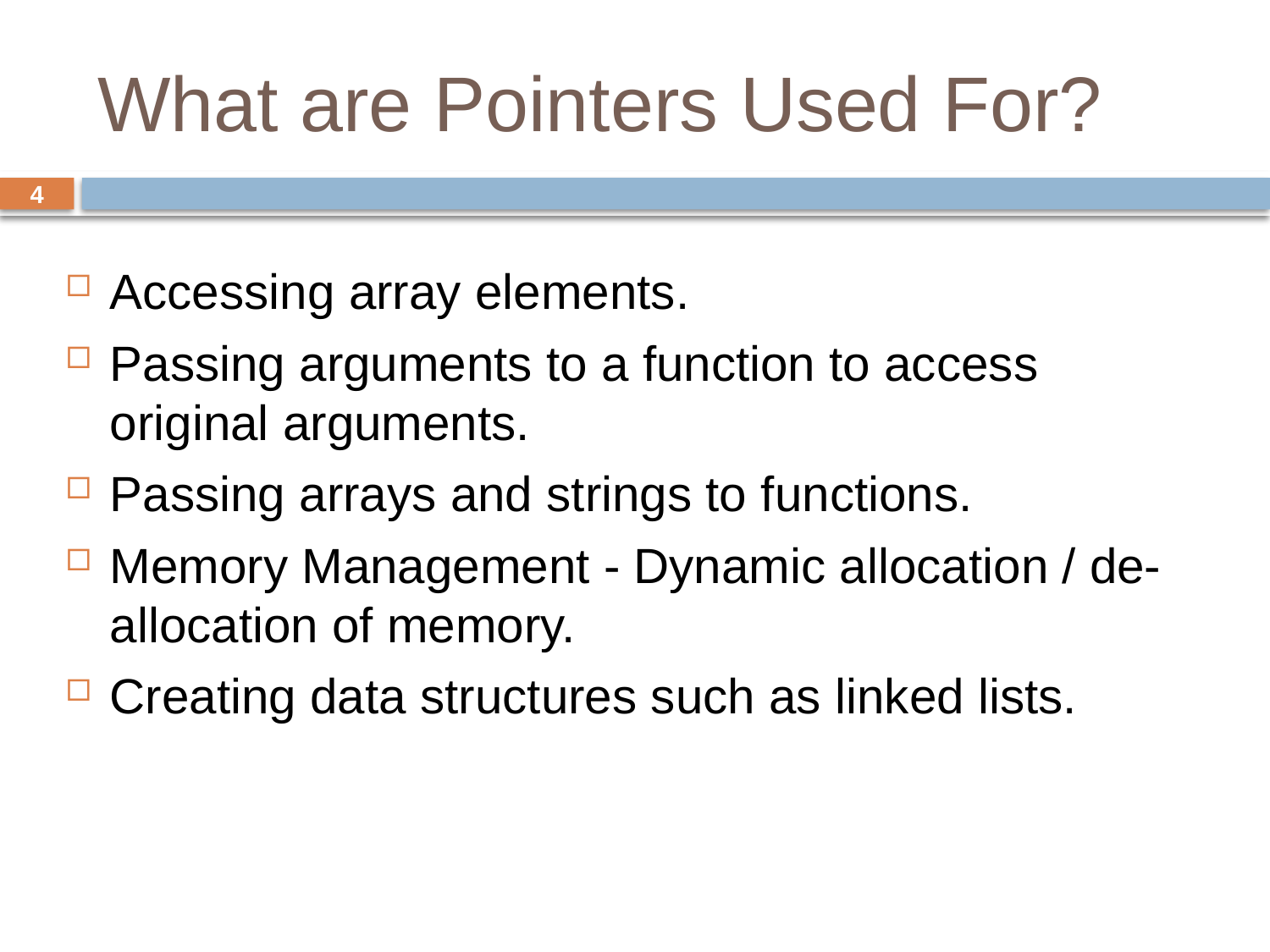

What are Pointers Used For?
4
Accessing array elements.
Passing arguments to a function to access original arguments.
Passing arrays and strings to functions.
Memory Management - Dynamic allocation / de-allocation of memory.
Creating data structures such as linked lists.